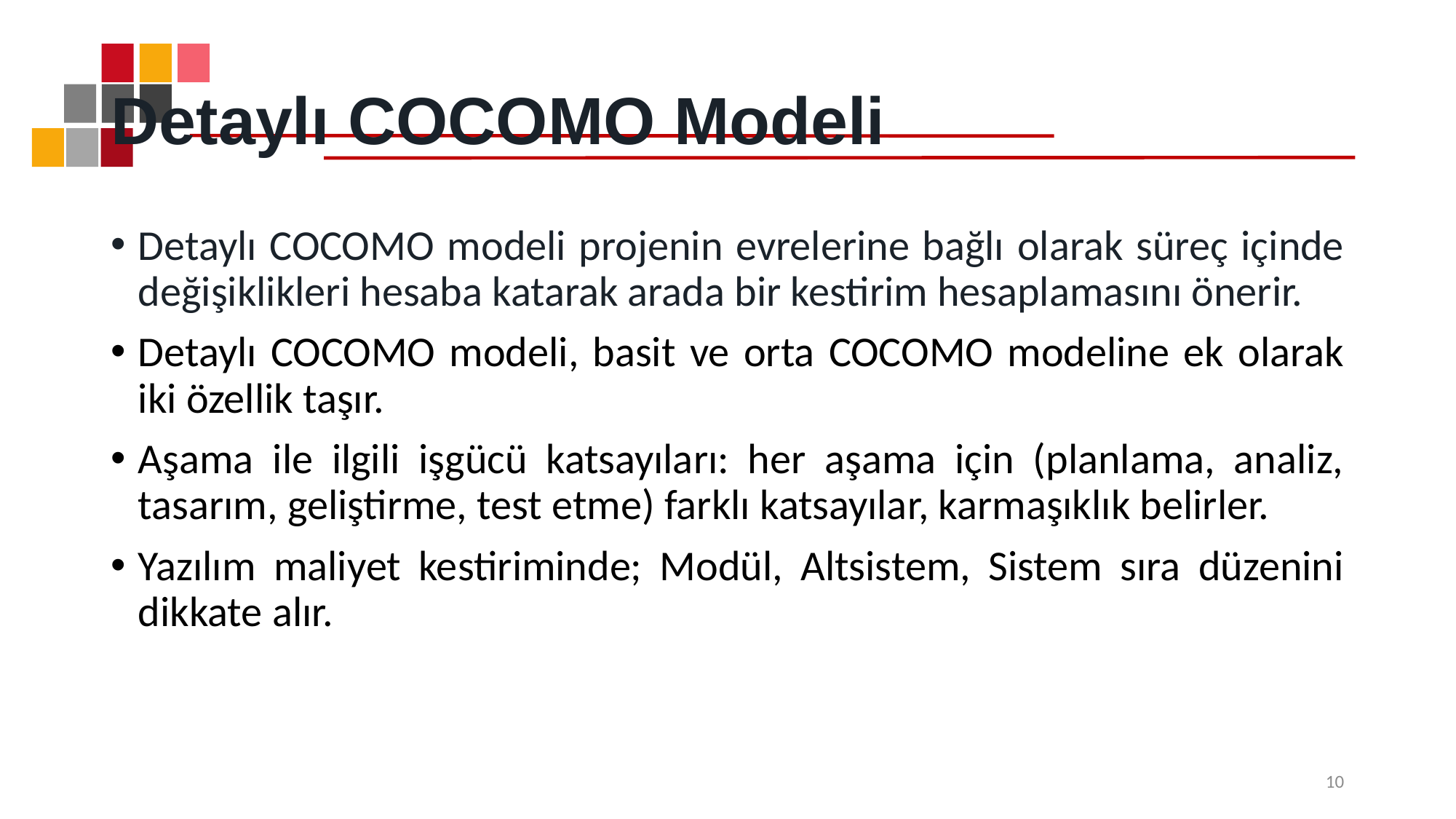

# Detaylı COCOMO Modeli
Detaylı COCOMO modeli projenin evrelerine bağlı olarak süreç içinde değişiklikleri hesaba katarak arada bir kestirim hesaplamasını önerir.
Detaylı COCOMO modeli, basit ve orta COCOMO modeline ek olarak iki özellik taşır.
Aşama ile ilgili işgücü katsayıları: her aşama için (planlama, analiz, tasarım, geliştirme, test etme) farklı katsayılar, karmaşıklık belirler.
Yazılım maliyet kestiriminde; Modül, Altsistem, Sistem sıra düzenini dikkate alır.

10